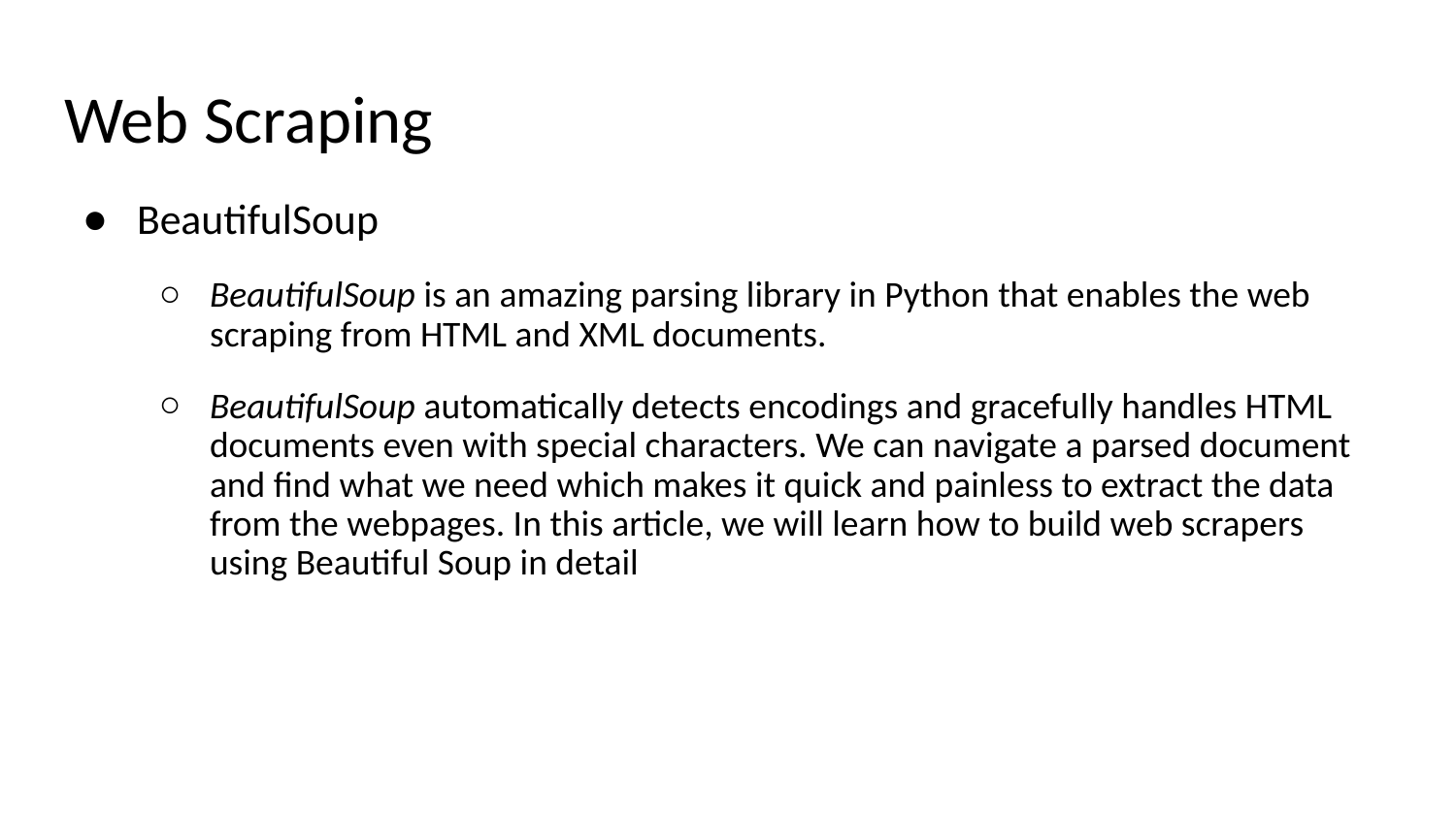

# Web Scraping
BeautifulSoup
BeautifulSoup is an amazing parsing library in Python that enables the web scraping from HTML and XML documents.
BeautifulSoup automatically detects encodings and gracefully handles HTML documents even with special characters. We can navigate a parsed document and find what we need which makes it quick and painless to extract the data from the webpages. In this article, we will learn how to build web scrapers using Beautiful Soup in detail